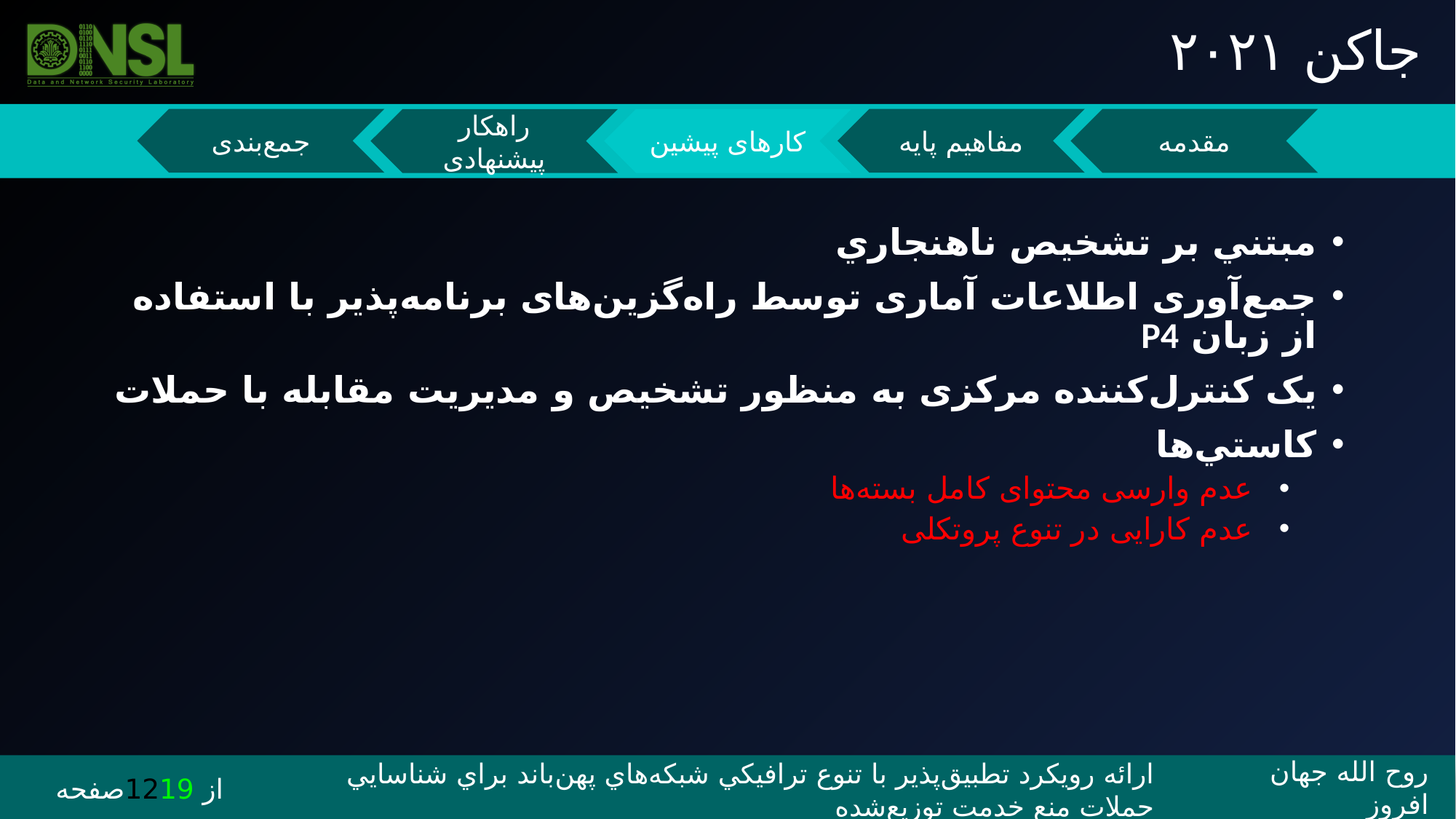

جاکن ۲۰۲۱
مبتني بر تشخيص ناهنجاري
جمع‌آوری اطلاعات آماری توسط راه‌گزین‌های برنامه‌پذیر با استفاده از زبان P4
یک کنترل‌کننده مرکزی به منظور تشخیص و مدیریت مقابله با حملات
كاستي‌ها
 عدم وارسی محتوای کامل بسته‌ها
 عدم کارایی در تنوع پروتکلی